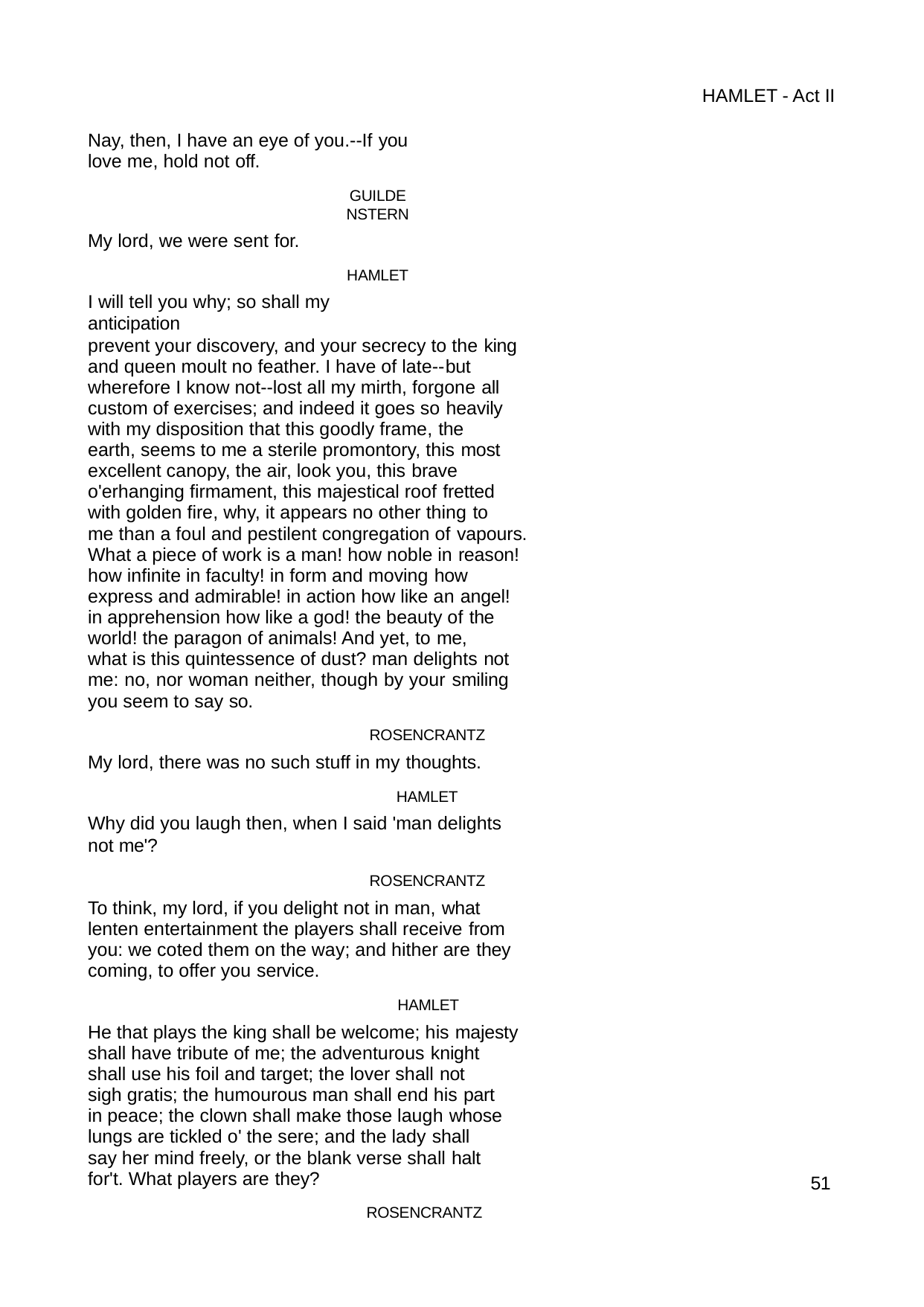

HAMLET - Act II
Nay, then, I have an eye of you.--If you love me, hold not off.
GUILDENSTERN
My lord, we were sent for.
HAMLET
I will tell you why; so shall my anticipation
prevent your discovery, and your secrecy to the king and queen moult no feather. I have of late--but wherefore I know not--lost all my mirth, forgone all custom of exercises; and indeed it goes so heavily with my disposition that this goodly frame, the
earth, seems to me a sterile promontory, this most excellent canopy, the air, look you, this brave o'erhanging firmament, this majestical roof fretted with golden fire, why, it appears no other thing to
me than a foul and pestilent congregation of vapours. What a piece of work is a man! how noble in reason! how infinite in faculty! in form and moving how express and admirable! in action how like an angel! in apprehension how like a god! the beauty of the world! the paragon of animals! And yet, to me,
what is this quintessence of dust? man delights not me: no, nor woman neither, though by your smiling you seem to say so.
ROSENCRANTZ
My lord, there was no such stuff in my thoughts.
HAMLET
Why did you laugh then, when I said 'man delights not me'?
ROSENCRANTZ
To think, my lord, if you delight not in man, what lenten entertainment the players shall receive from you: we coted them on the way; and hither are they coming, to offer you service.
HAMLET
He that plays the king shall be welcome; his majesty shall have tribute of me; the adventurous knight shall use his foil and target; the lover shall not
sigh gratis; the humourous man shall end his part in peace; the clown shall make those laugh whose lungs are tickled o' the sere; and the lady shall say her mind freely, or the blank verse shall halt for't. What players are they?
ROSENCRANTZ
51